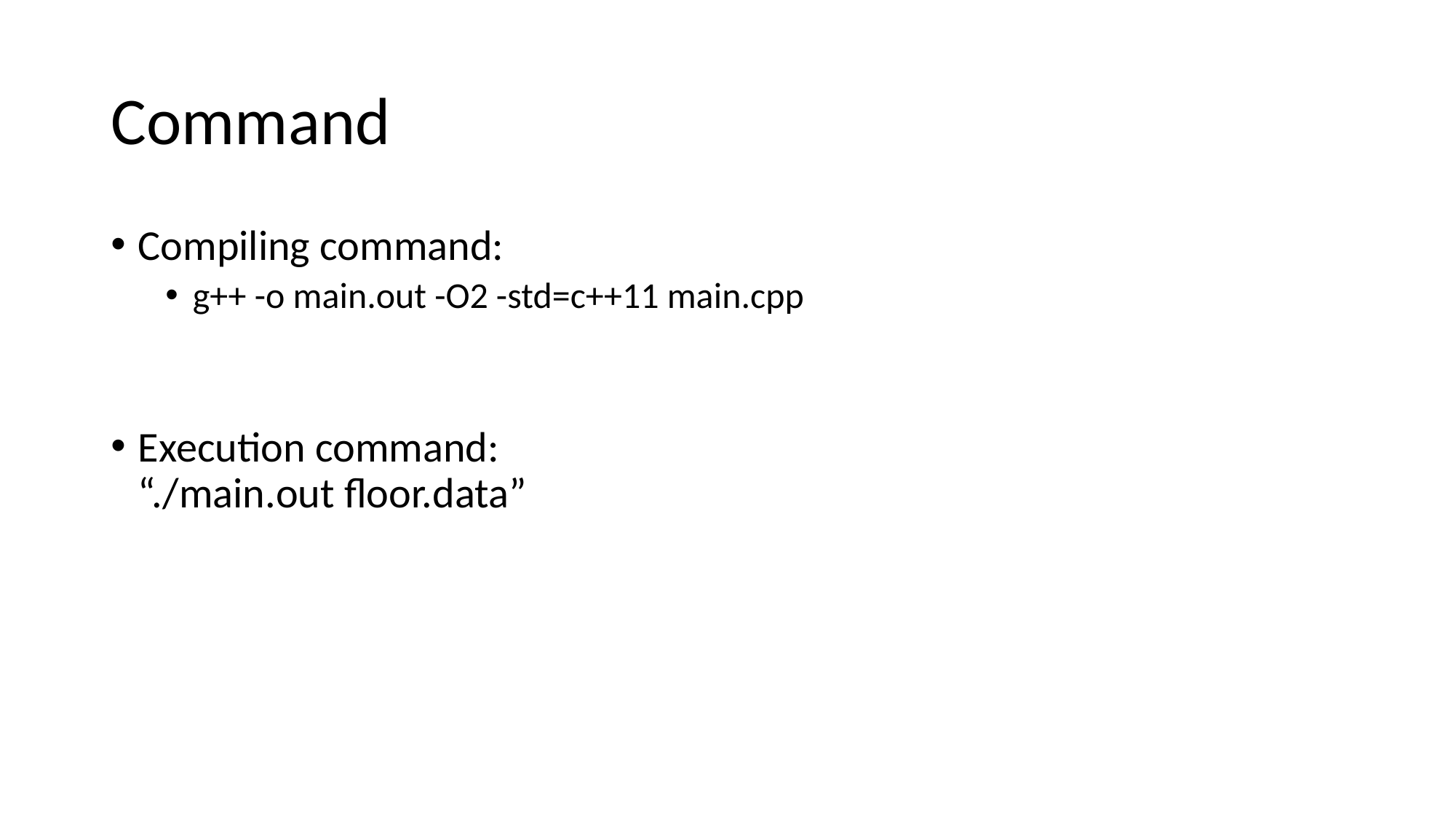

# Command
Compiling command:
g++ -o main.out -O2 -std=c++11 main.cpp

Execution command:
“./main.out floor.data”